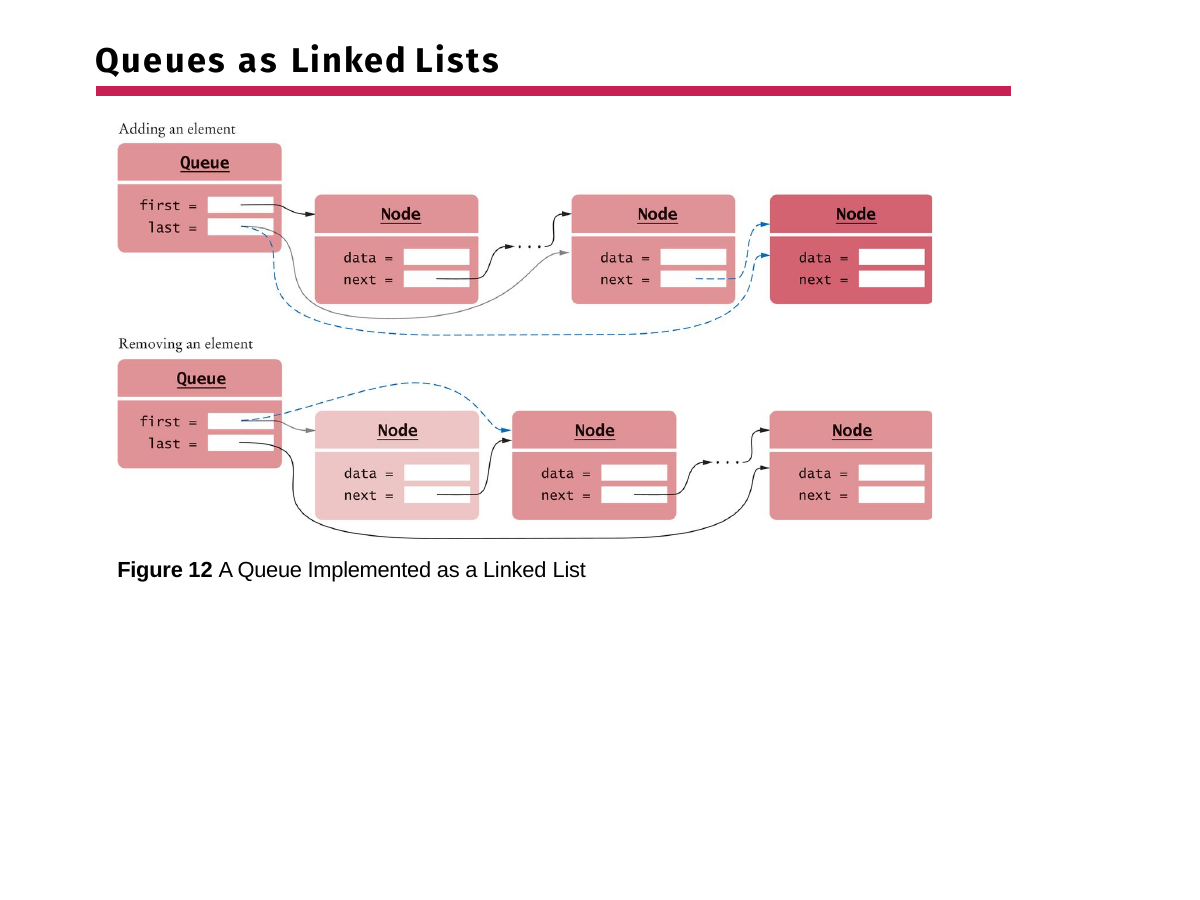

# Queues as Linked Lists

Figure 12 A Queue Implemented as a Linked List